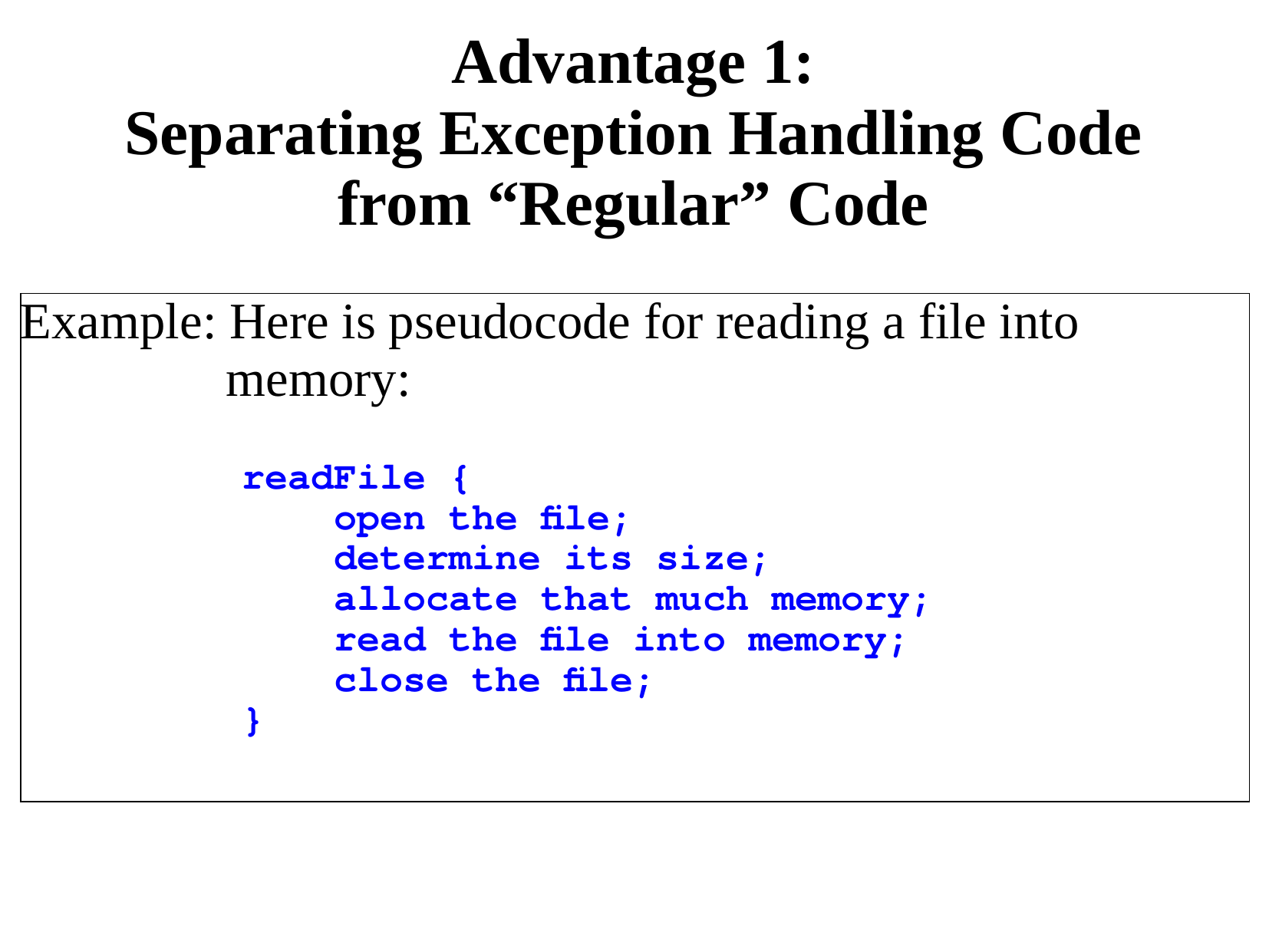

# Advantage 1: Separating Exception Handling Code from “Regular” Code
Example: Here is pseudocode for reading a file into
                memory:
readFile {
    open the file;
    determine its size;
    allocate that much memory;
    read the file into memory;
    close the file;
}